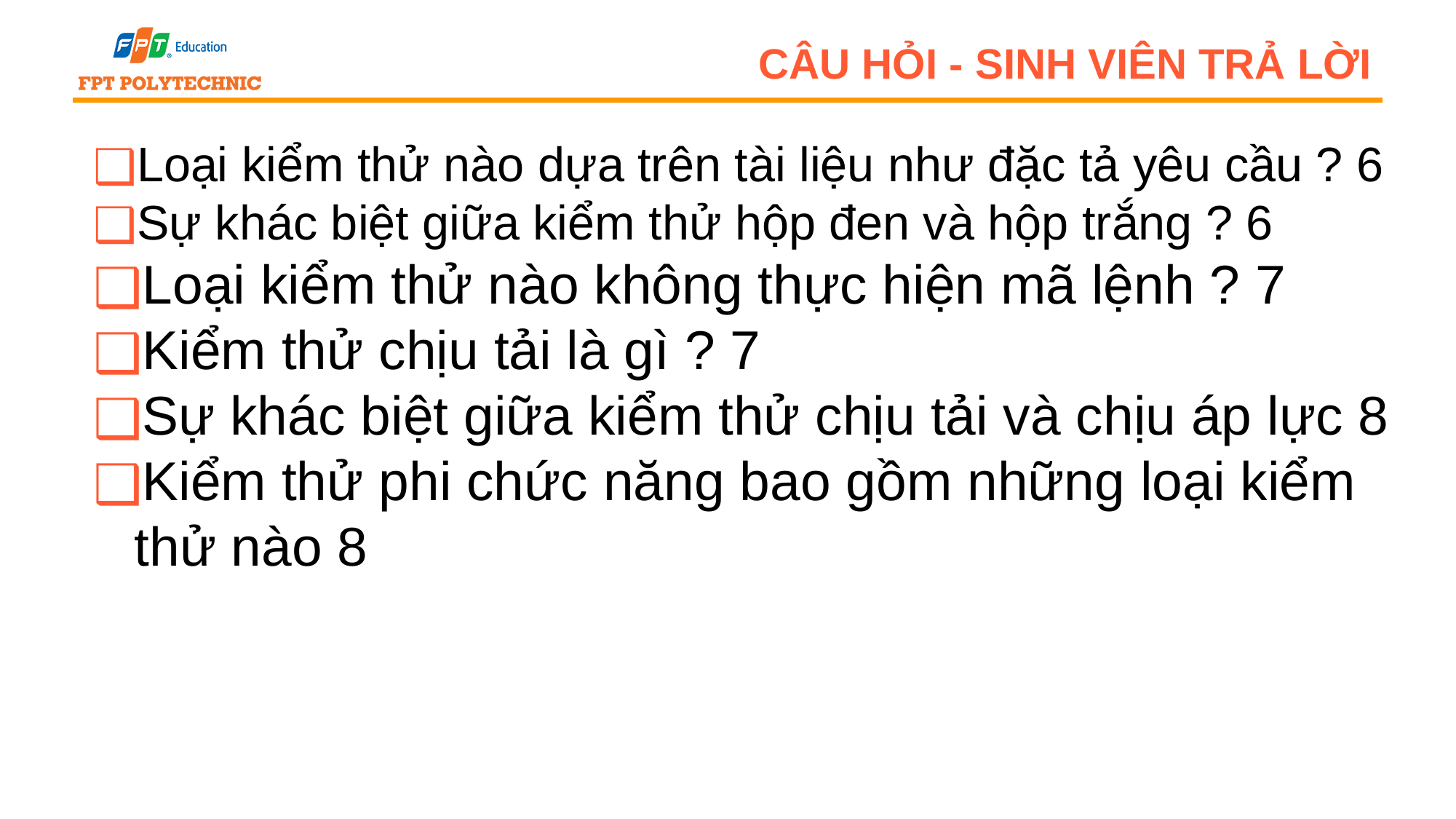

# Câu hỏi - sinh viên trả lời
Loại kiểm thử nào dựa trên tài liệu như đặc tả yêu cầu ? 6
Sự khác biệt giữa kiểm thử hộp đen và hộp trắng ? 6
Loại kiểm thử nào không thực hiện mã lệnh ? 7
Kiểm thử chịu tải là gì ? 7
Sự khác biệt giữa kiểm thử chịu tải và chịu áp lực 8
Kiểm thử phi chức năng bao gồm những loại kiểm thử nào 8